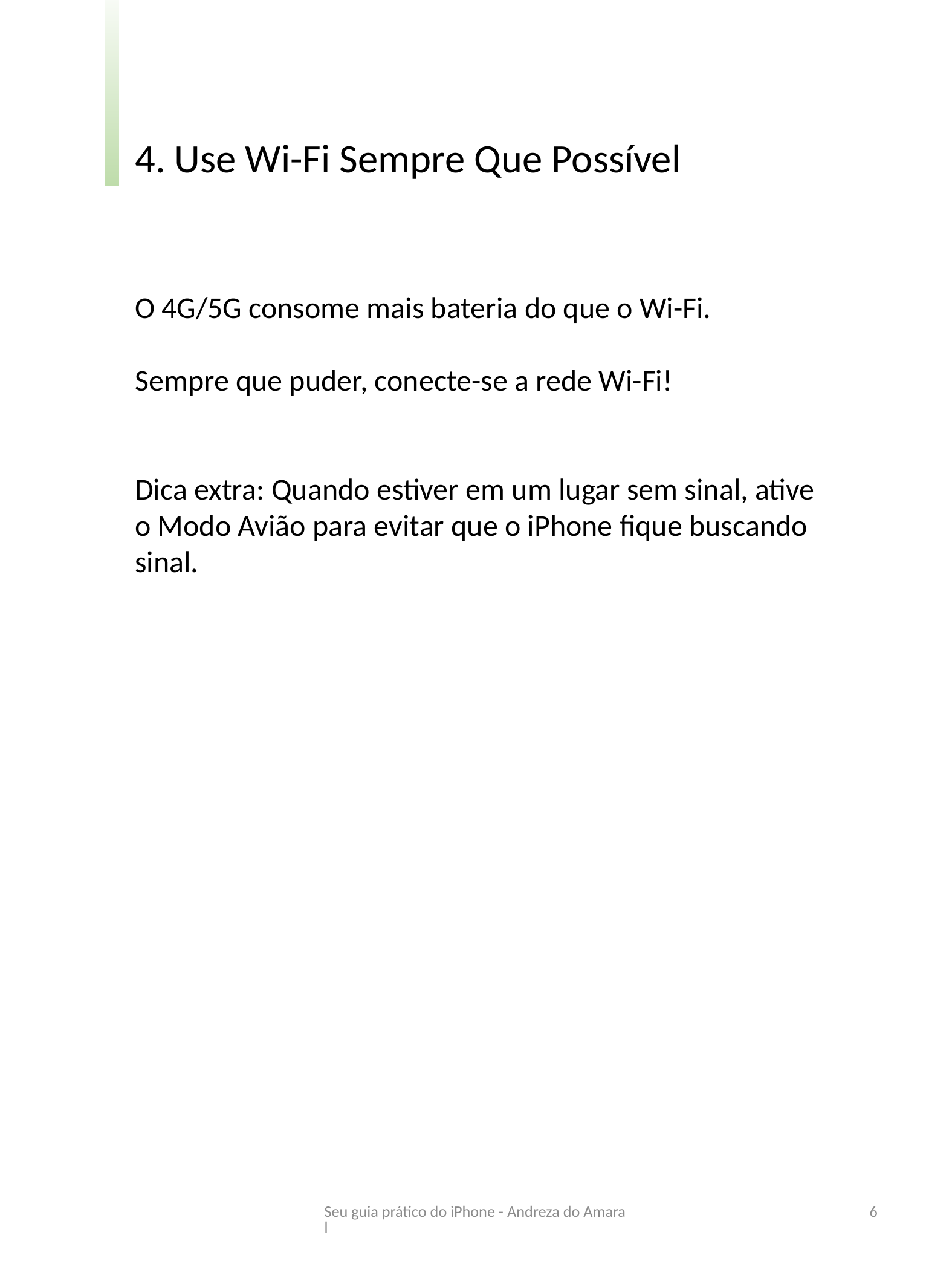

4. Use Wi-Fi Sempre Que Possível
O 4G/5G consome mais bateria do que o Wi-Fi.

Sempre que puder, conecte-se a rede Wi-Fi!

Dica extra: Quando estiver em um lugar sem sinal, ative o Modo Avião para evitar que o iPhone fique buscando sinal.
Seu guia prático do iPhone - Andreza do Amaral
6